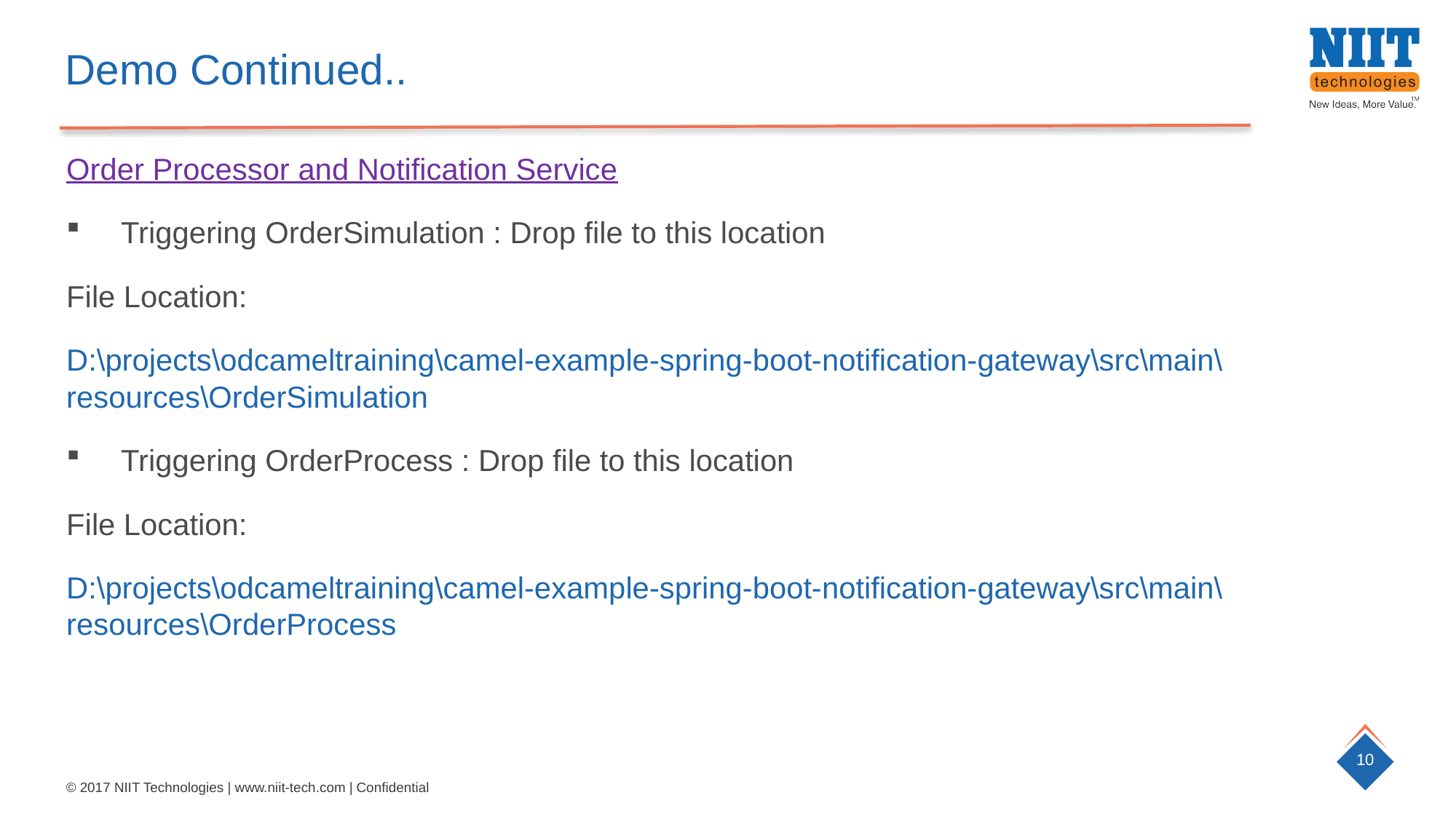

Demo Continued..
Order Processor and Notification Service
Triggering OrderSimulation : Drop file to this location
File Location:
D:\projects\odcameltraining\camel-example-spring-boot-notification-gateway\src\main\resources\OrderSimulation
Triggering OrderProcess : Drop file to this location
File Location:
D:\projects\odcameltraining\camel-example-spring-boot-notification-gateway\src\main\resources\OrderProcess